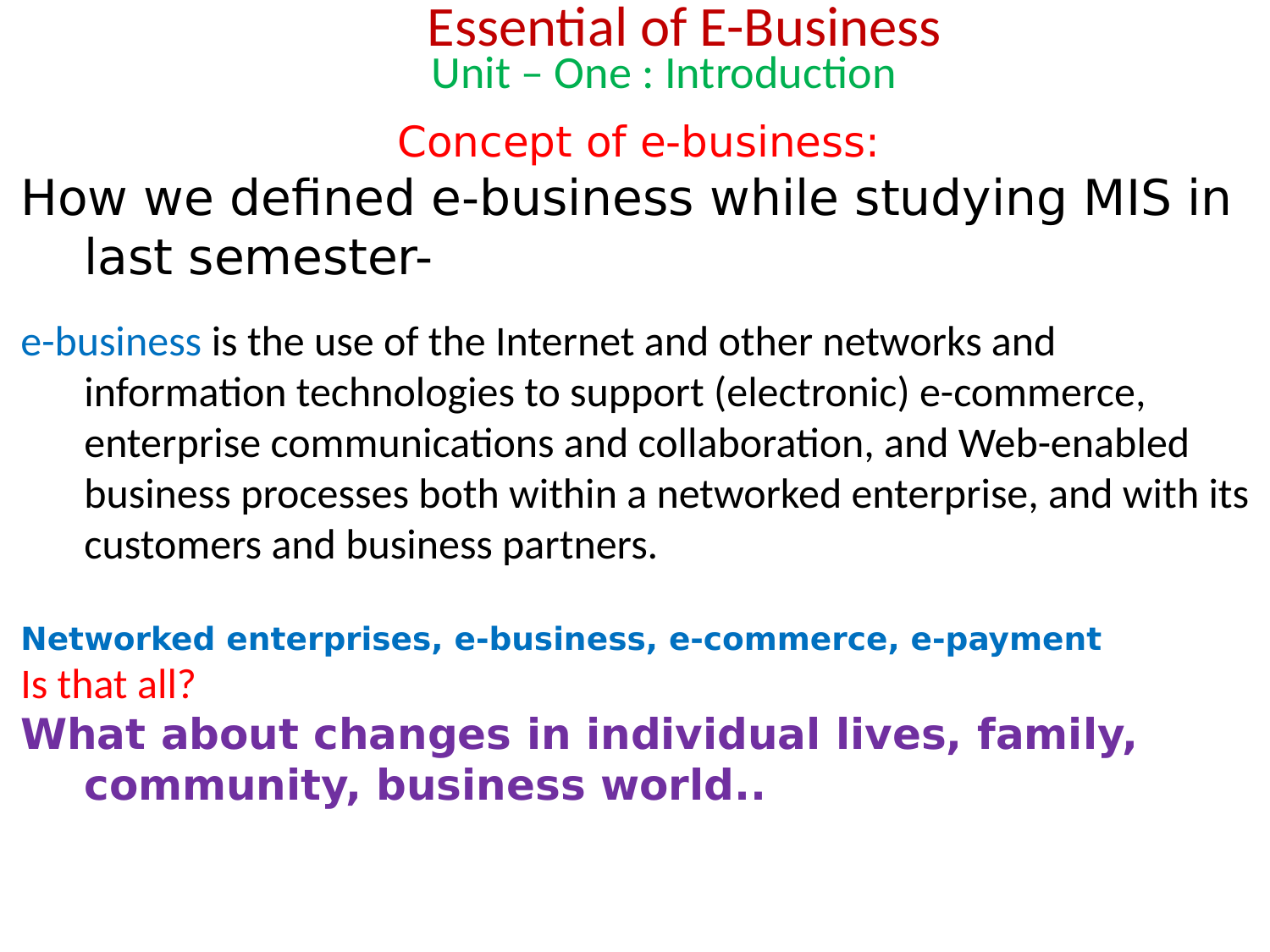

Essential of E-Business

Unit – One : Introduction
Concept of e-business:
How we defined e-business while studying MIS in last semester-

e-business is the use of the Internet and other networks and information technologies to support (electronic) e-commerce, enterprise communications and collaboration, and Web-enabled business processes both within a networked enterprise, and with its customers and business partners.

Networked enterprises, e-business, e-commerce, e-payment
Is that all?
What about changes in individual lives, family, community, business world..